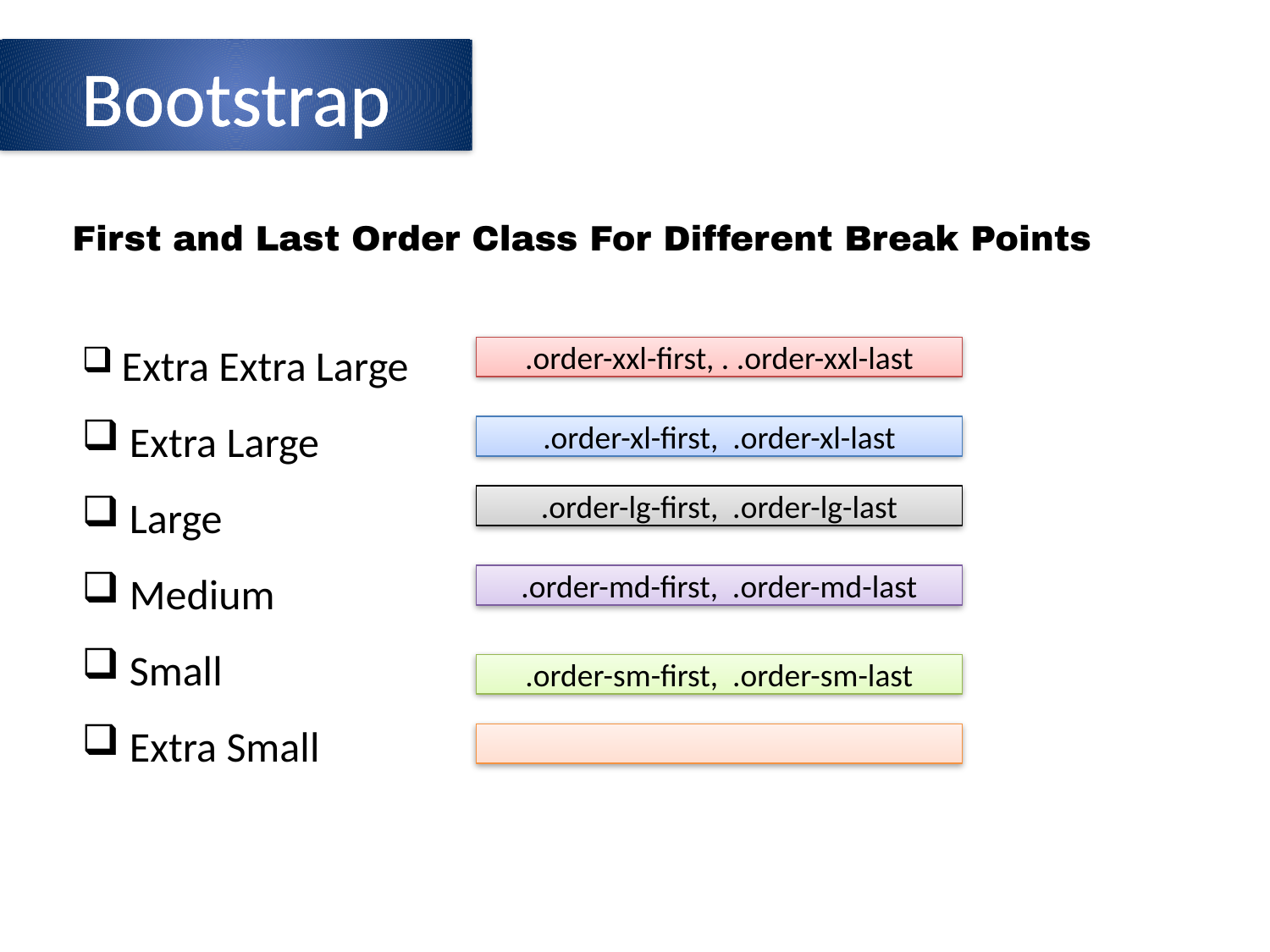

Bootstrap
First and Last Order Class For Different Break Points

 Extra Extra Large
 Extra Large
 Large
 Medium
 Small
 Extra Small
.order-xxl-first, . .order-xxl-last

.order-xl-first,  .order-xl-last

.order-lg-first,  .order-lg-last

.order-md-first,  .order-md-last

.order-sm-first,  .order-sm-last